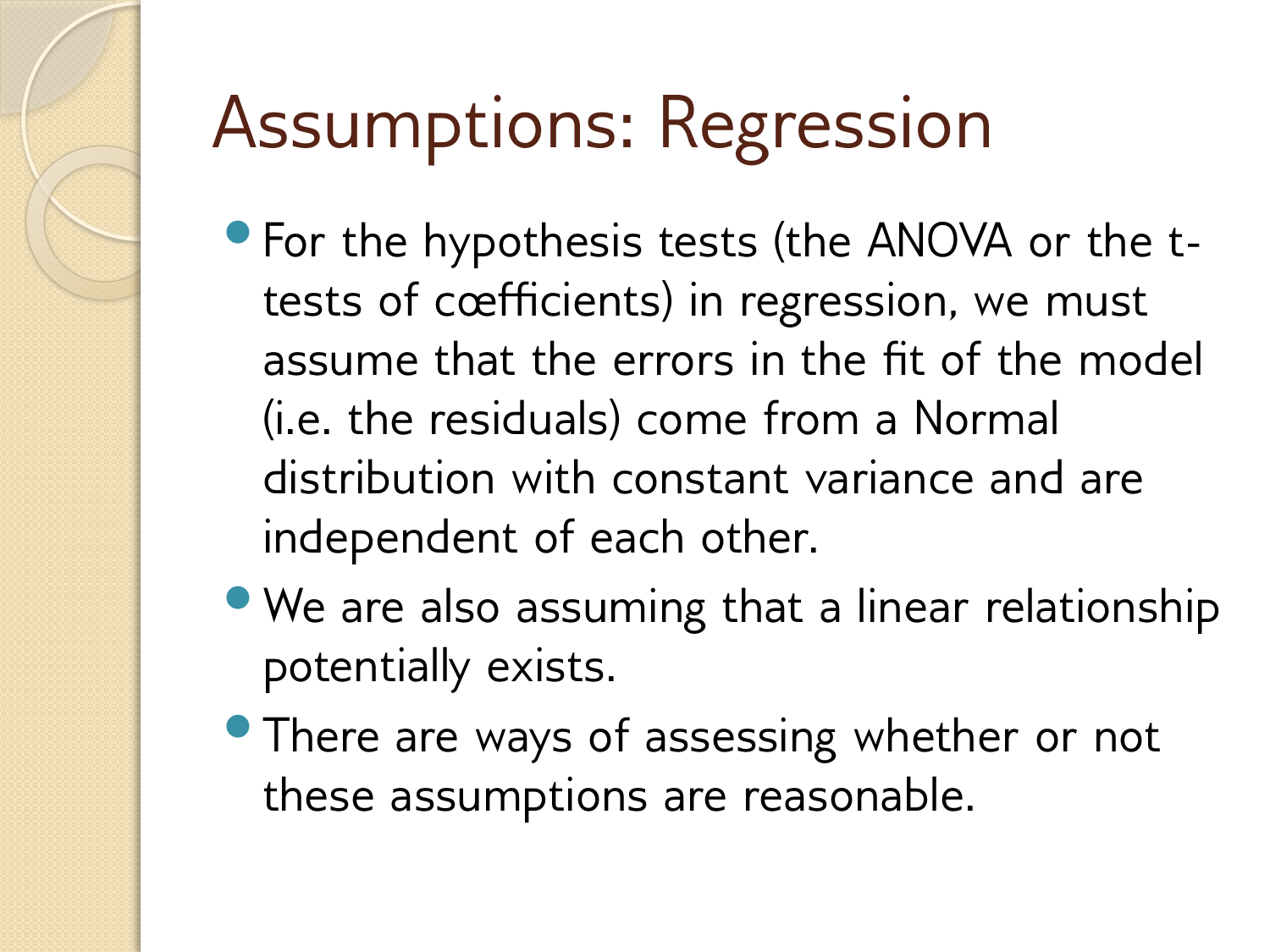

# Assumptions: Regression
For the hypothesis tests (the ANOVA or the t-tests of coefficients) in regression, we must assume that the errors in the fit of the model (i.e. the residuals) come from a Normal distribution with constant variance and are independent of each other.
We are also assuming that a linear relationship potentially exists.
There are ways of assessing whether or not these assumptions are reasonable.